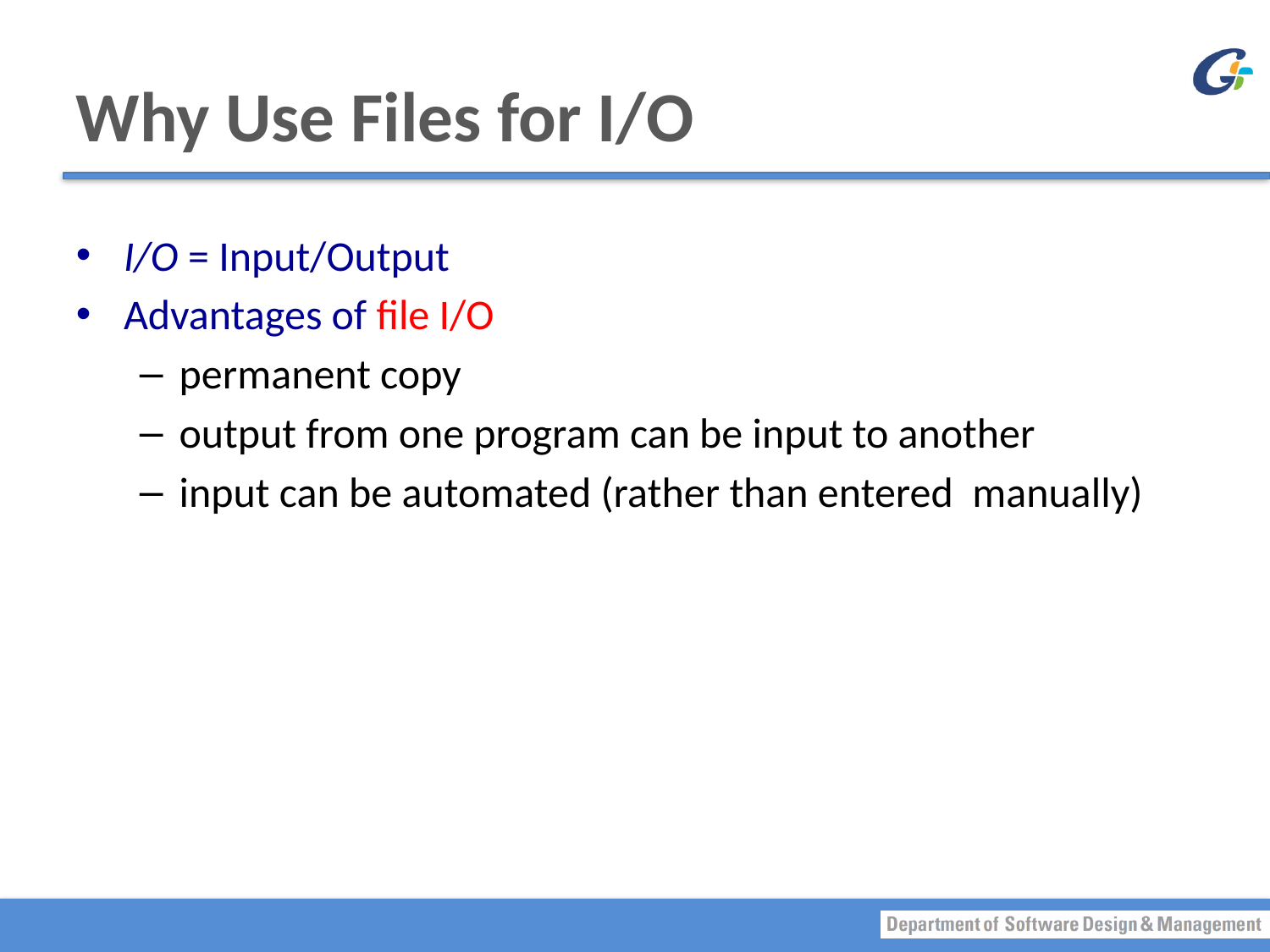

# Why Use Files for I/O
I/O = Input/Output
Advantages of file I/O
permanent copy
output from one program can be input to another
input can be automated (rather than entered  manually)